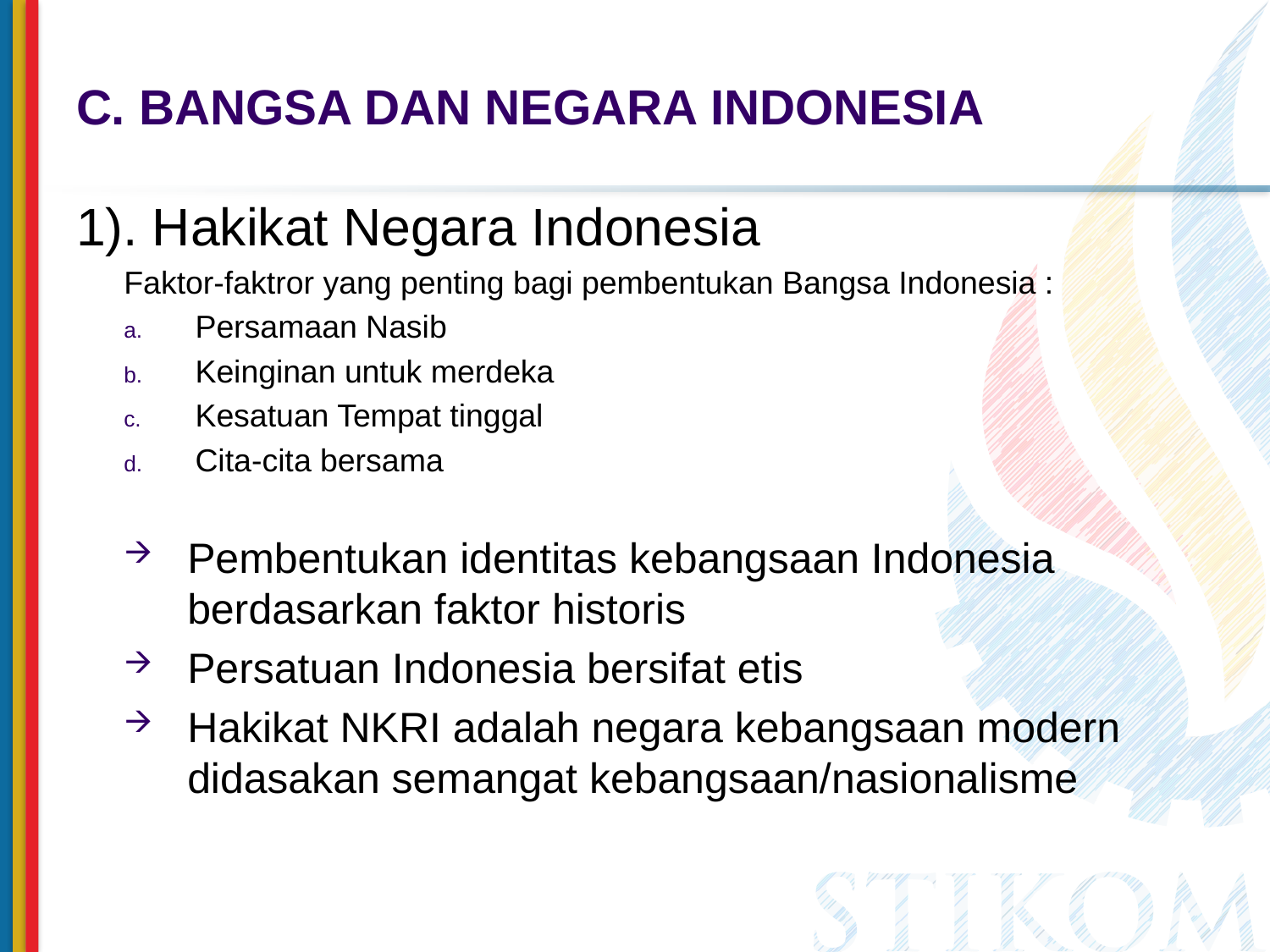

# C. BANGSA DAN NEGARA INDONESIA
1). Hakikat Negara Indonesia
Faktor-faktror yang penting bagi pembentukan Bangsa Indonesia :
Persamaan Nasib
Keinginan untuk merdeka
Kesatuan Tempat tinggal
Cita-cita bersama

Pembentukan identitas kebangsaan Indonesia berdasarkan faktor historis
Persatuan Indonesia bersifat etis
Hakikat NKRI adalah negara kebangsaan modern didasakan semangat kebangsaan/nasionalisme